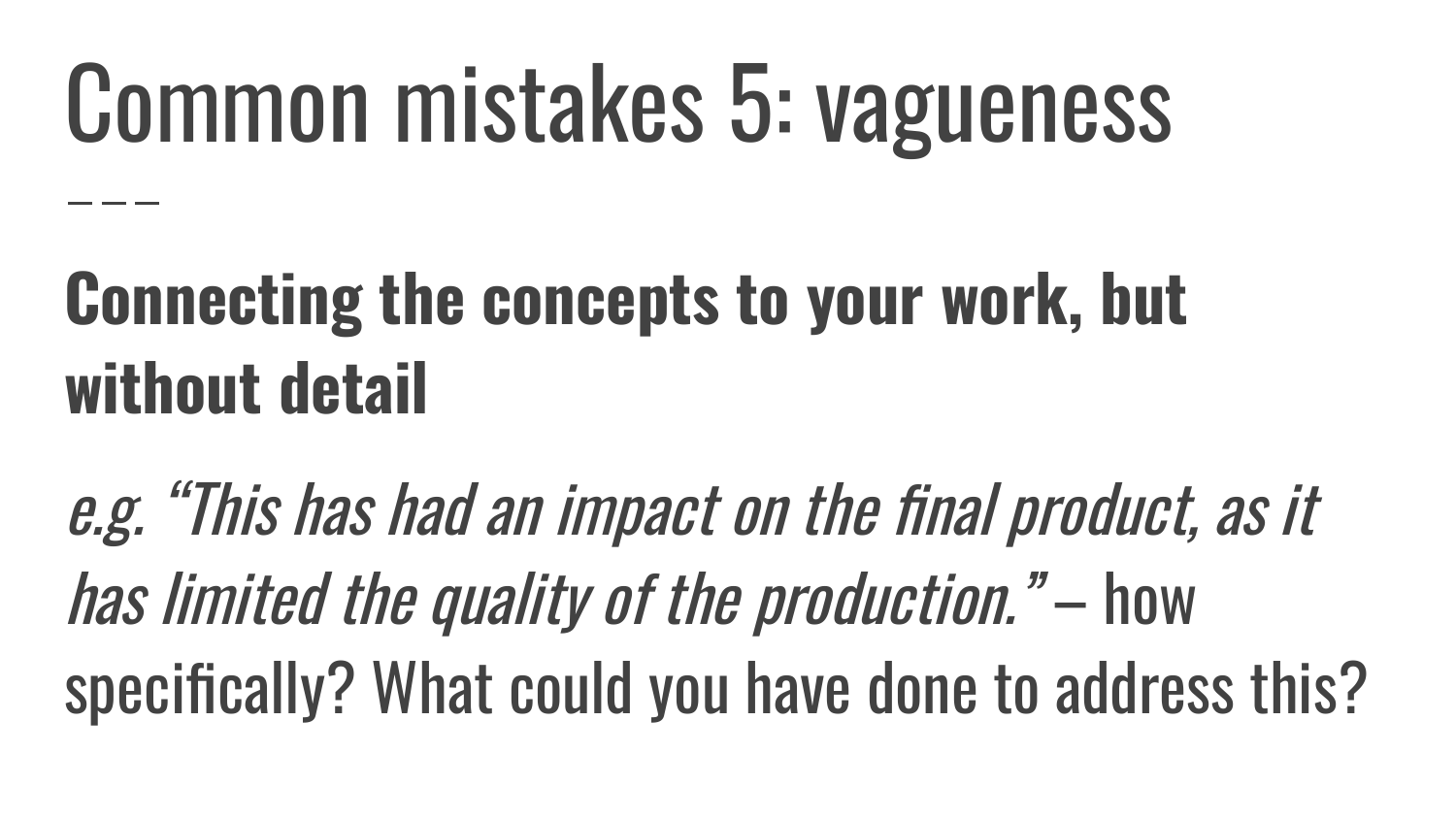

# Common mistakes 5: vagueness
Connecting the concepts to your work, but without detail
e.g. “This has had an impact on the final product, as it has limited the quality of the production.” – how specifically? What could you have done to address this?